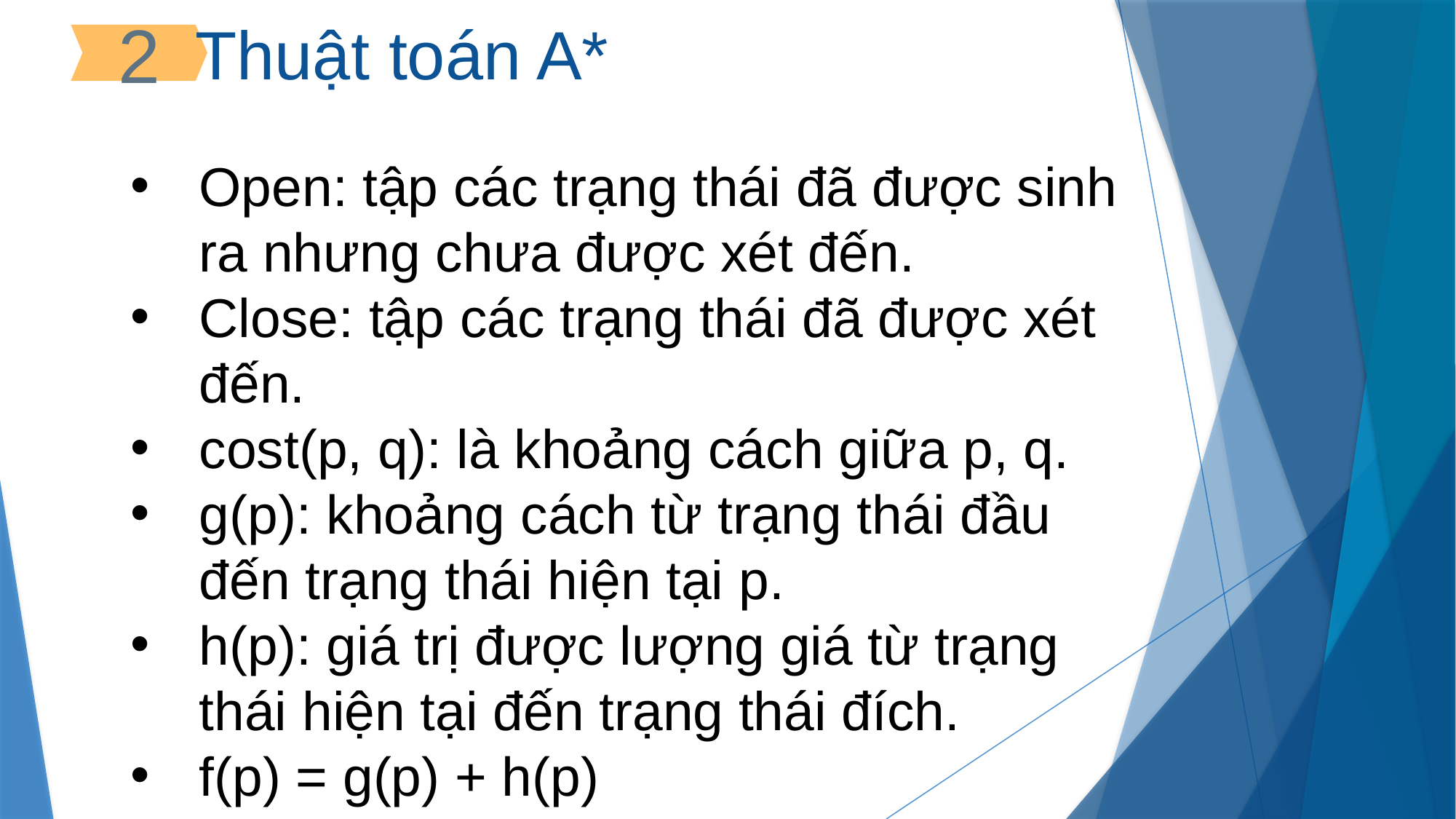

Thuật toán A*
2
Open: tập các trạng thái đã được sinh ra nhưng chưa được xét đến.
Close: tập các trạng thái đã được xét đến.
cost(p, q): là khoảng cách giữa p, q.
g(p): khoảng cách từ trạng thái đầu đến trạng thái hiện tại p.
h(p): giá trị được lượng giá từ trạng thái hiện tại đến trạng thái đích.
f(p) = g(p) + h(p)